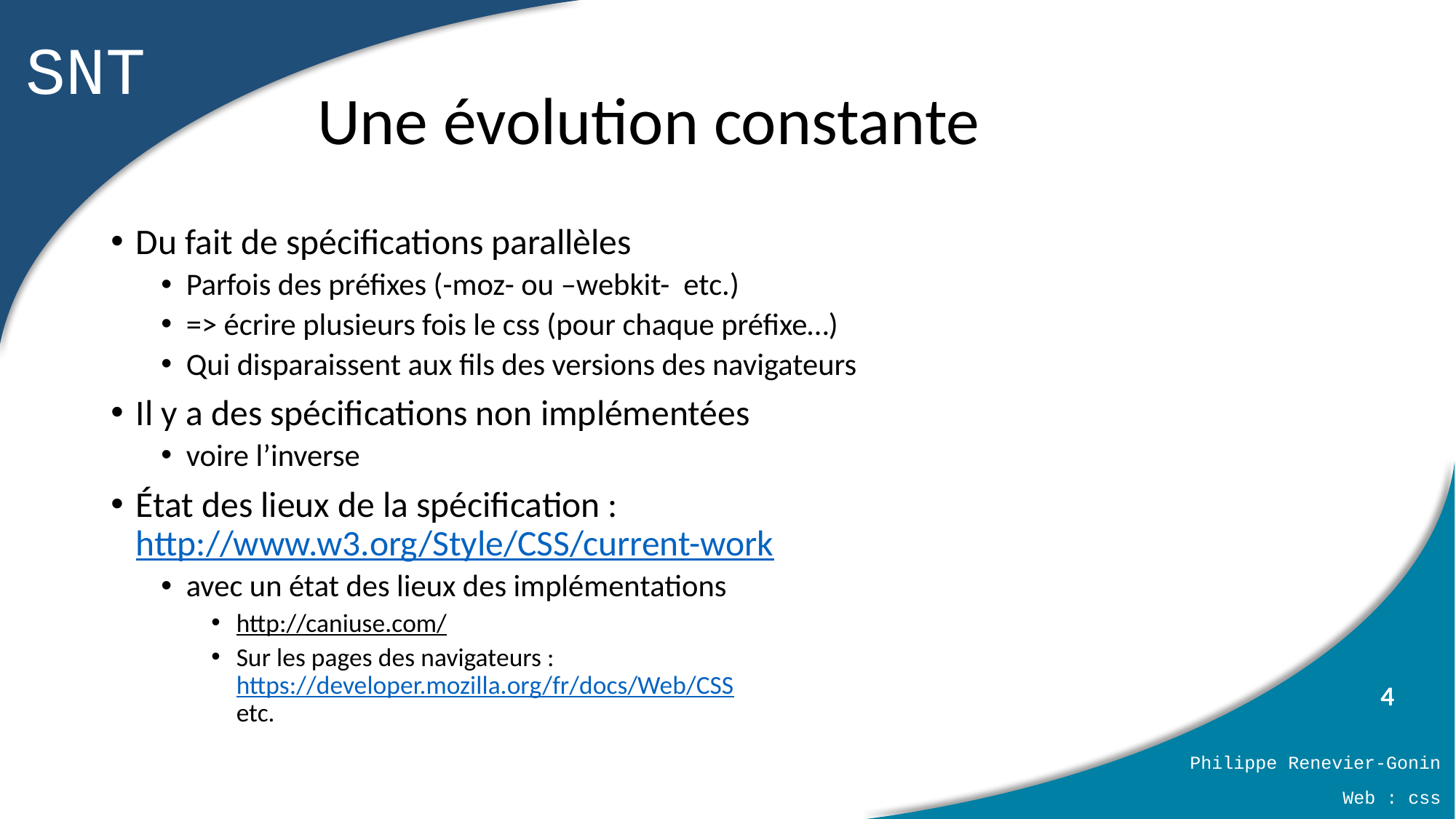

# Une évolution constante
Du fait de spécifications parallèles
Parfois des préfixes (-moz- ou –webkit-  etc.)
=> écrire plusieurs fois le css (pour chaque préfixe…)
Qui disparaissent aux fils des versions des navigateurs
Il y a des spécifications non implémentées
voire l’inverse
État des lieux de la spécification :
http://www.w3.org/Style/CSS/current-work
avec un état des lieux des implémentations
http://caniuse.com/
Sur les pages des navigateurs :
https://developer.mozilla.org/fr/docs/Web/CSS
etc.